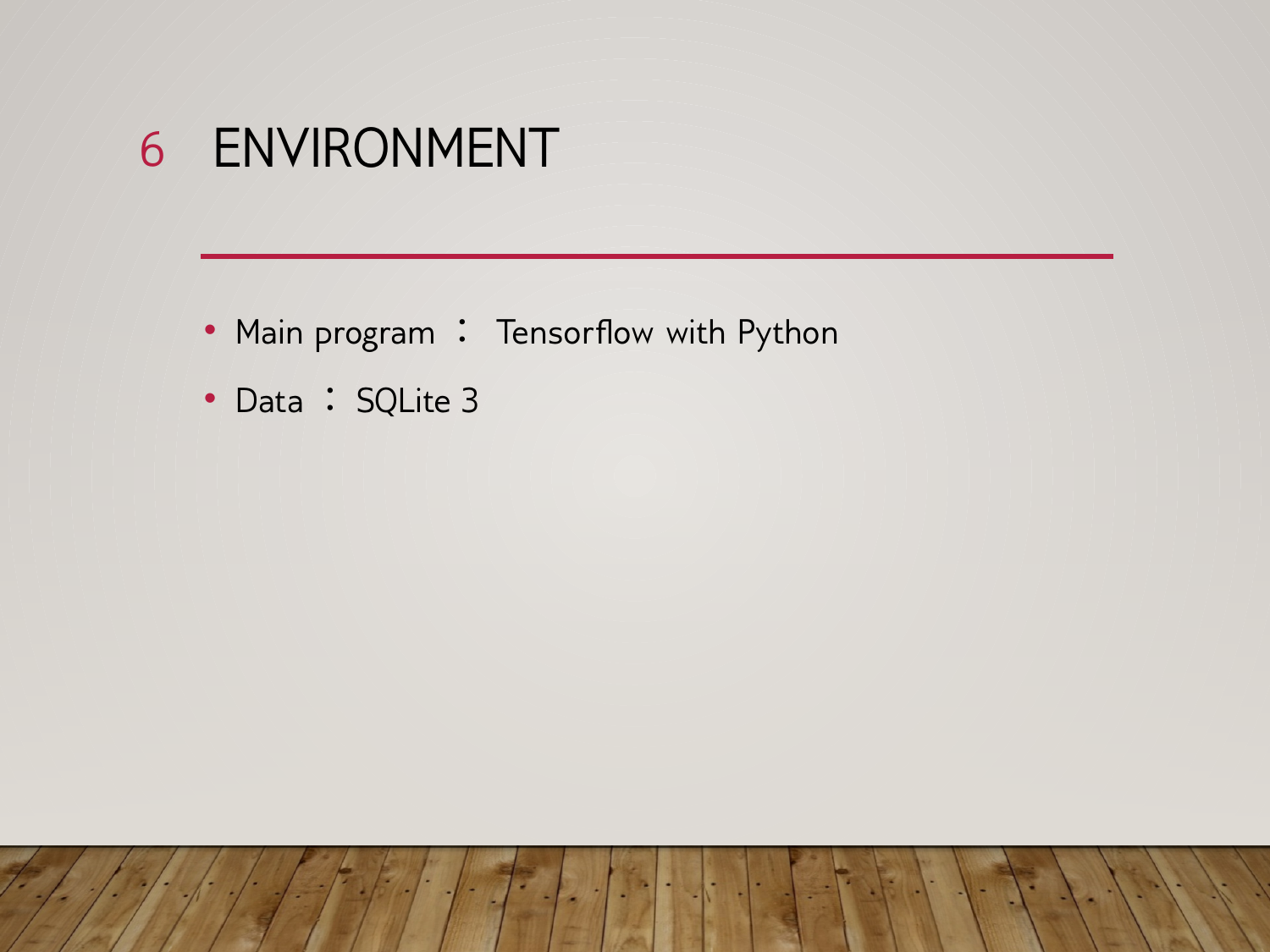

6
# environment
Main program： Tensorflow with Python
Data：SQLite 3